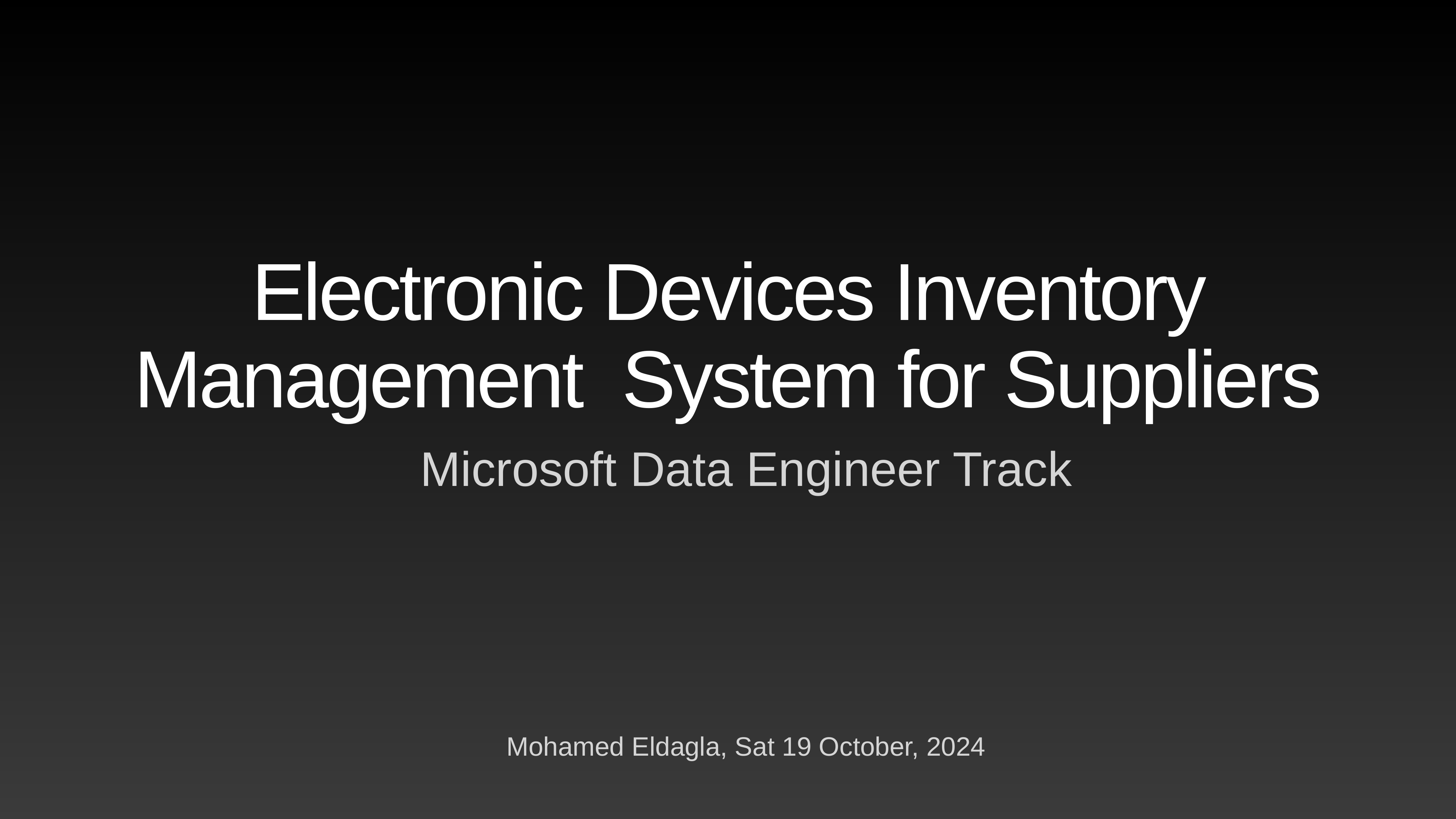

# Electronic Devices Inventory Management  System for Suppliers
Microsoft Data Engineer Track
Mohamed Eldagla, Sat 19 October, 2024